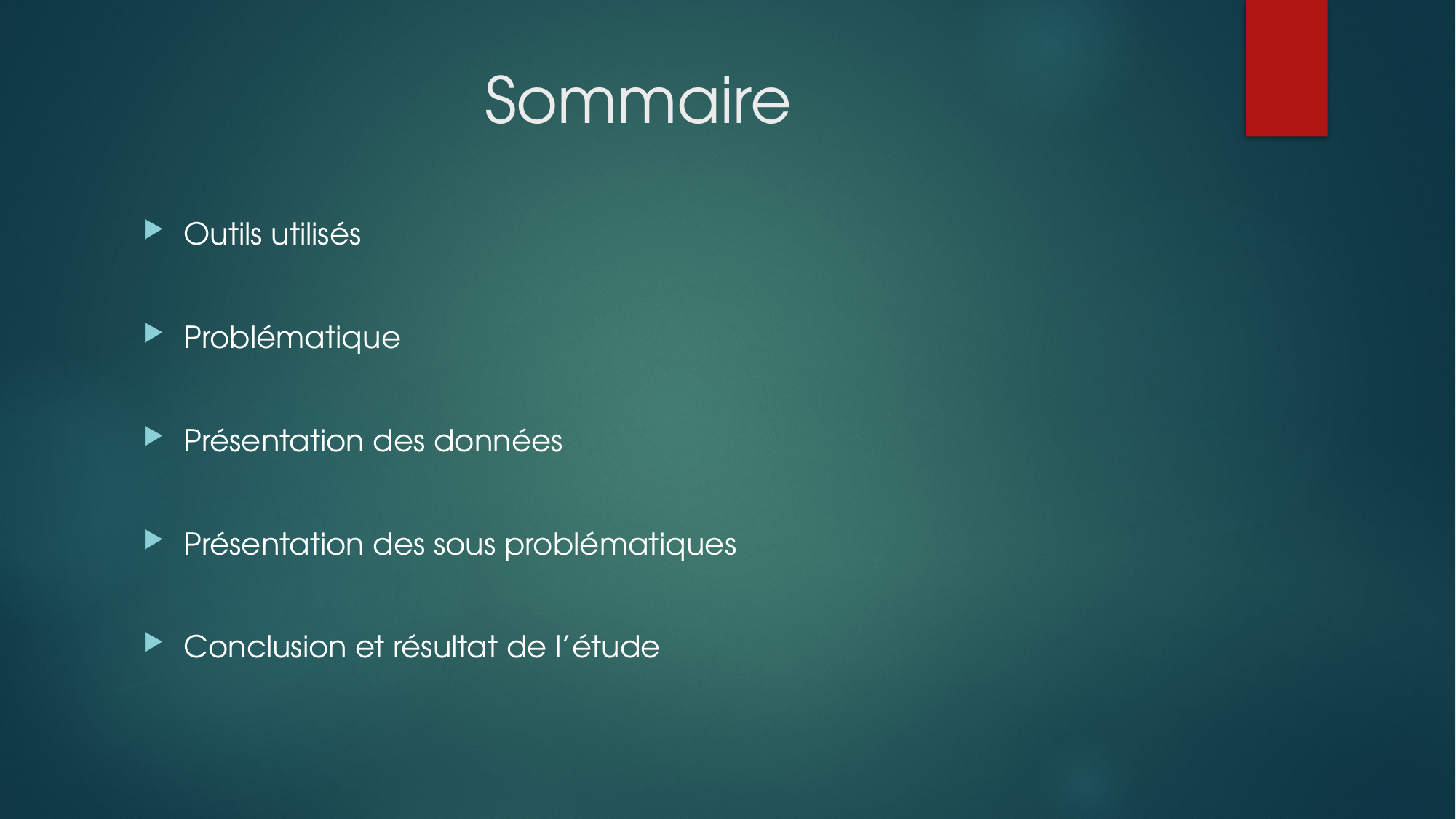

# Sommaire
Outils utilisés

Problématique

Présentation des données

Présentation des sous problématiques

Conclusion et résultat de l’étude